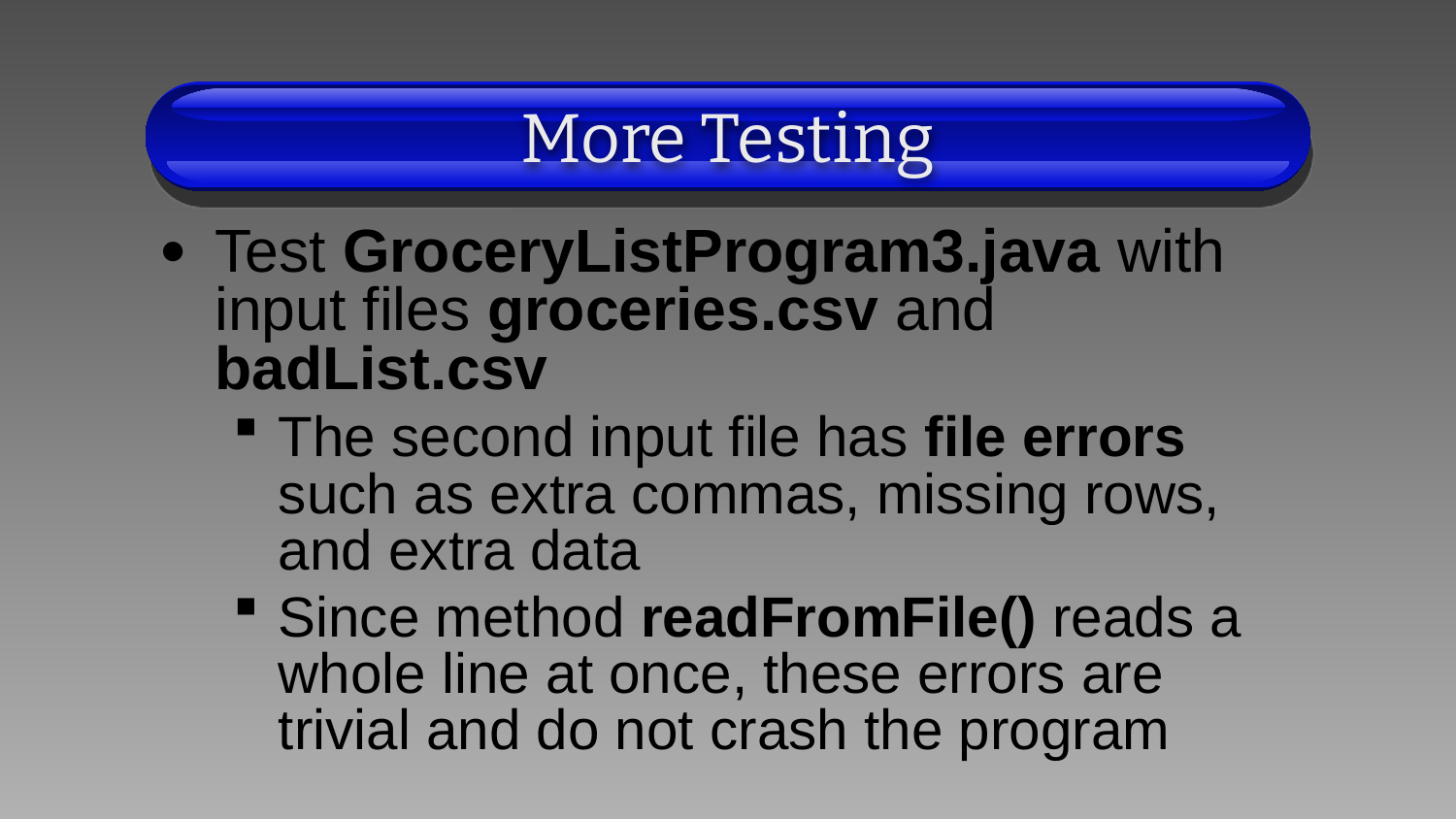

# More Testing
Test GroceryListProgram3.java with input files groceries.csv and badList.csv
The second input file has file errors such as extra commas, missing rows, and extra data
Since method readFromFile() reads a whole line at once, these errors are trivial and do not crash the program